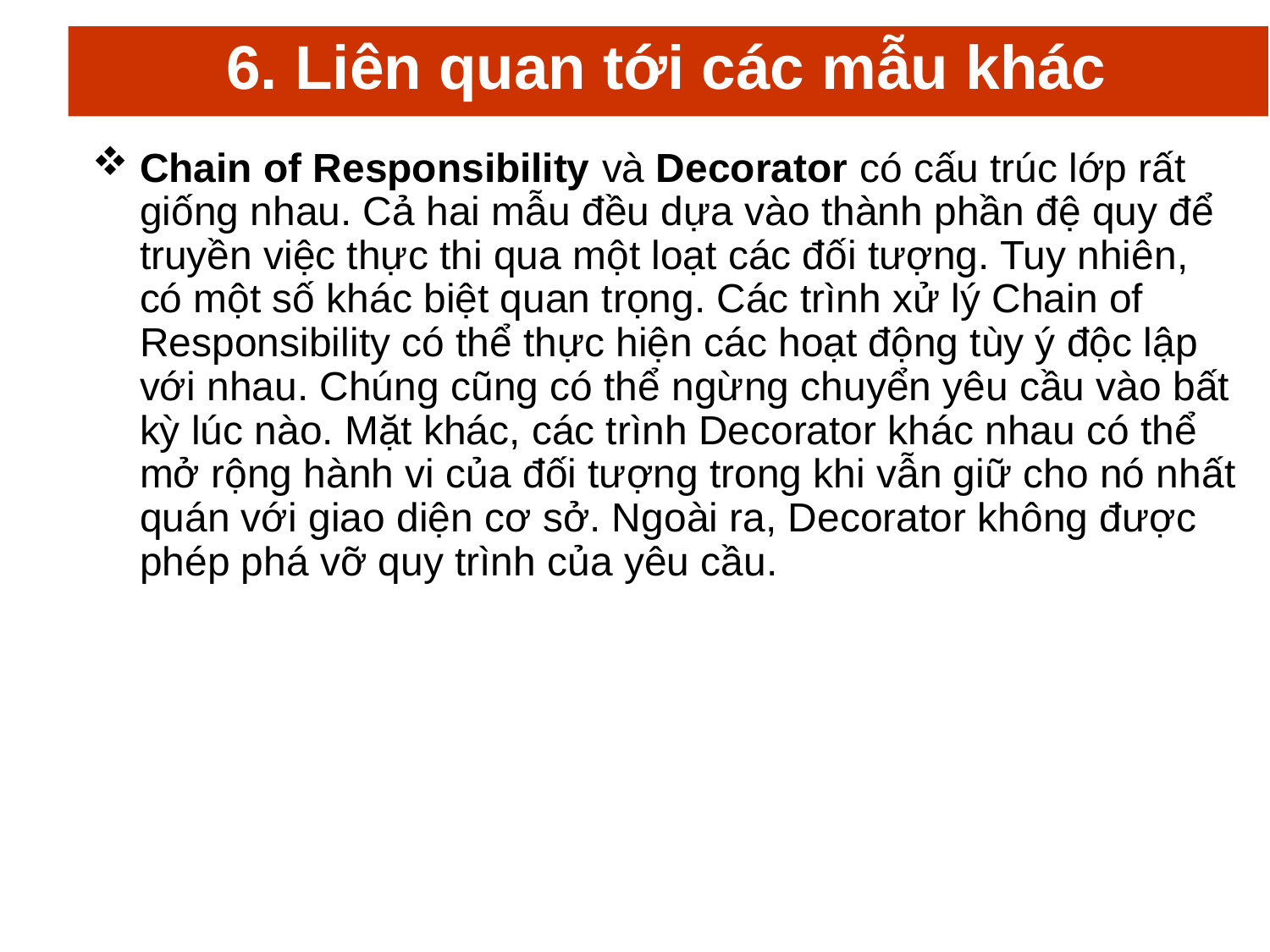

# 6. Liên quan tới các mẫu khác
Chain of Responsibility và Decorator có cấu trúc lớp rất giống nhau. Cả hai mẫu đều dựa vào thành phần đệ quy để truyền việc thực thi qua một loạt các đối tượng. Tuy nhiên, có một số khác biệt quan trọng. Các trình xử lý Chain of Responsibility có thể thực hiện các hoạt động tùy ý độc lập với nhau. Chúng cũng có thể ngừng chuyển yêu cầu vào bất kỳ lúc nào. Mặt khác, các trình Decorator khác nhau có thể mở rộng hành vi của đối tượng trong khi vẫn giữ cho nó nhất quán với giao diện cơ sở. Ngoài ra, Decorator không được phép phá vỡ quy trình của yêu cầu.